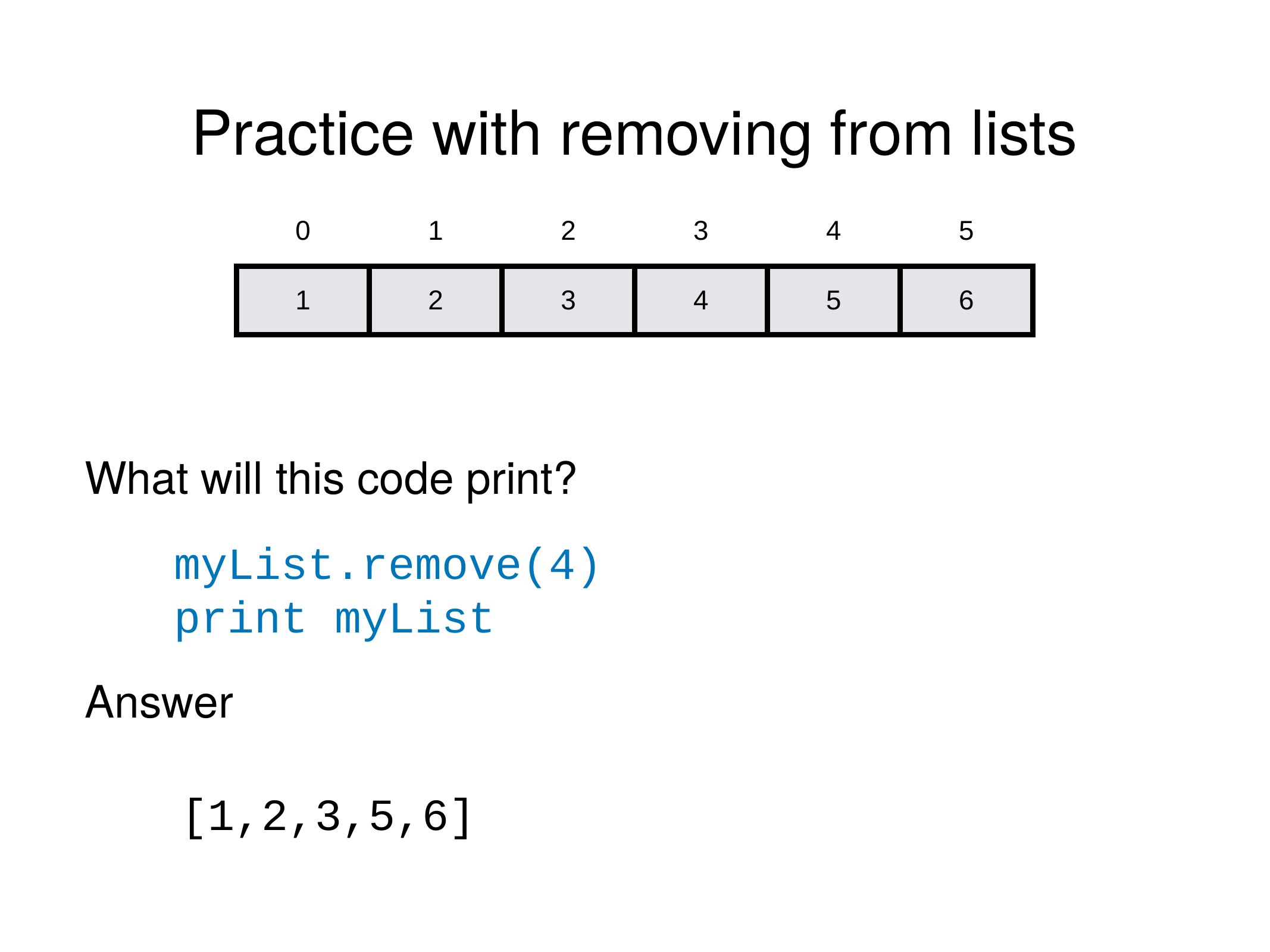

# Practice with removing from lists
| 0 | 1 | 2 | 3 | 4 | 5 |
| --- | --- | --- | --- | --- | --- |
| 1 | 2 | 3 | 4 | 5 | 6 |
What will this code print?
myList.remove(4)
print myList
Answer
[1,2,3,5,6]